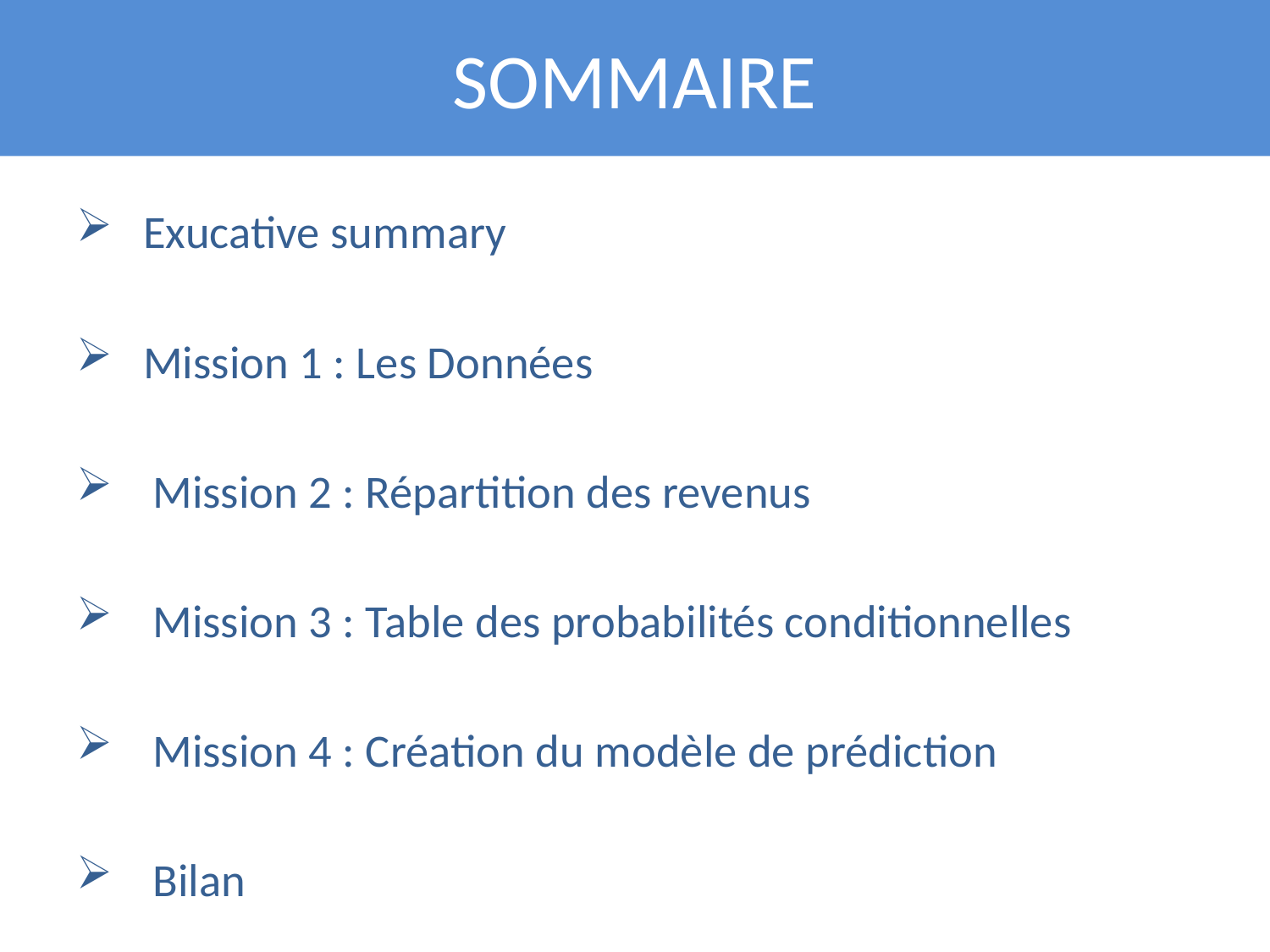

SOMMAIRE
  Exucative summary

  Mission 1 : Les Données

Mission 2 : Répartition des revenus

Mission 3 : Table des probabilités conditionnelles

Mission 4 : Création du modèle de prédiction

Bilan